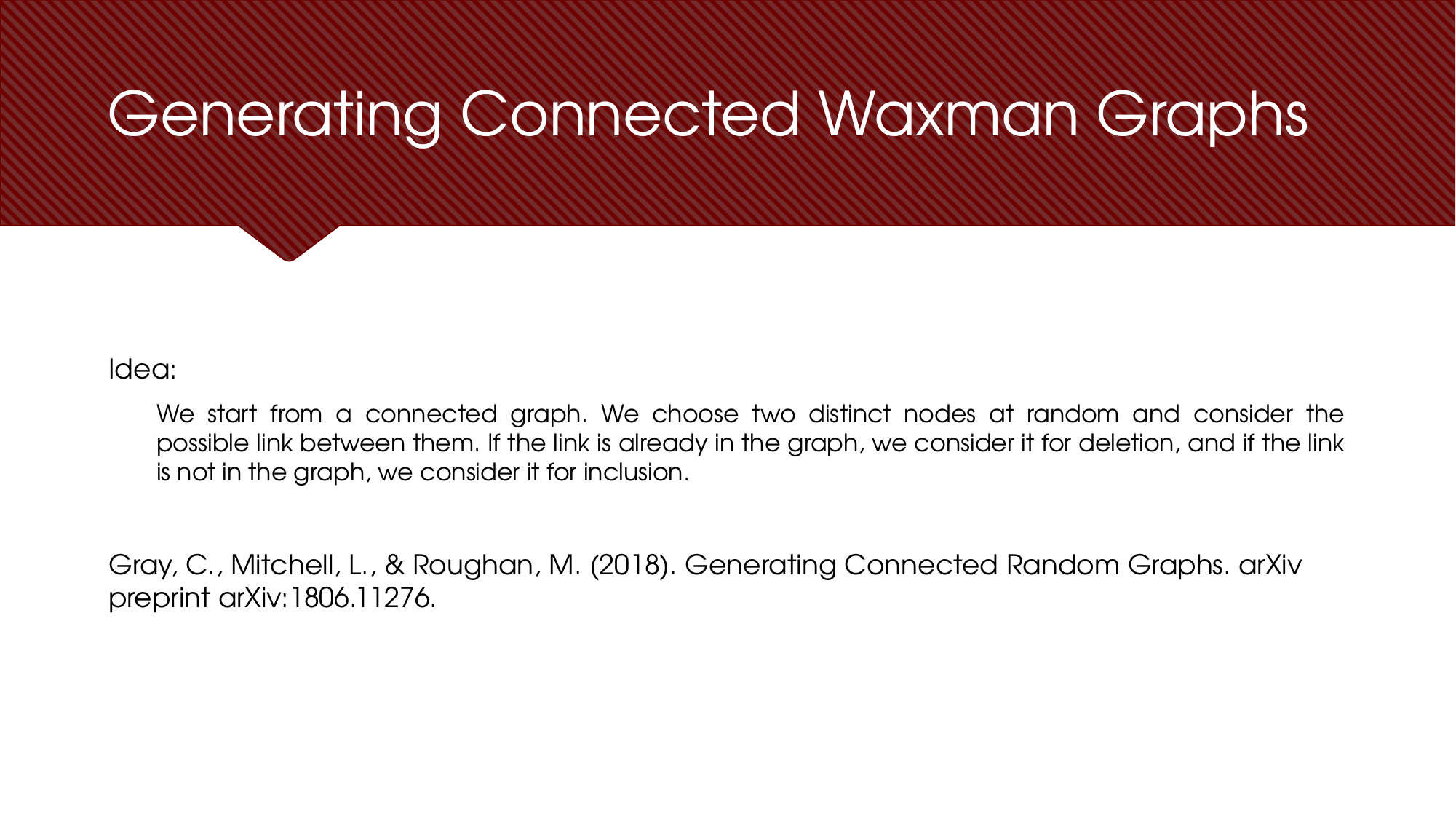

# Generating Connected Waxman Graphs
Idea:
We start from a connected graph. We choose two distinct nodes at random and consider the possible link between them. If the link is already in the graph, we consider it for deletion, and if the link is not in the graph, we consider it for inclusion.

Gray, C., Mitchell, L., & Roughan, M. (2018). Generating Connected Random Graphs. arXiv preprint arXiv:1806.11276.